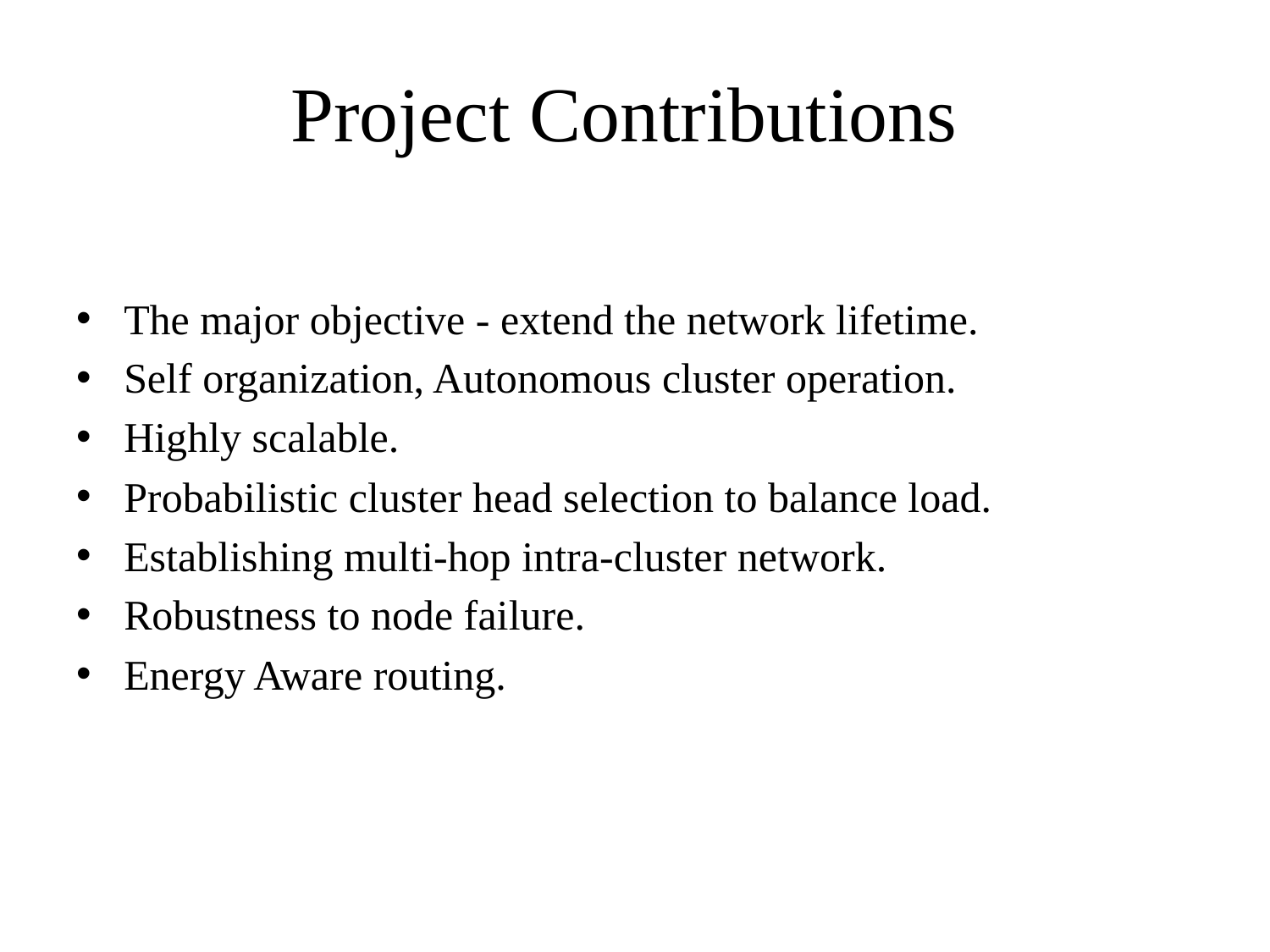

# Project Contributions
The major objective - extend the network lifetime.
Self organization, Autonomous cluster operation.
Highly scalable.
Probabilistic cluster head selection to balance load.
Establishing multi-hop intra-cluster network.
Robustness to node failure.
Energy Aware routing.